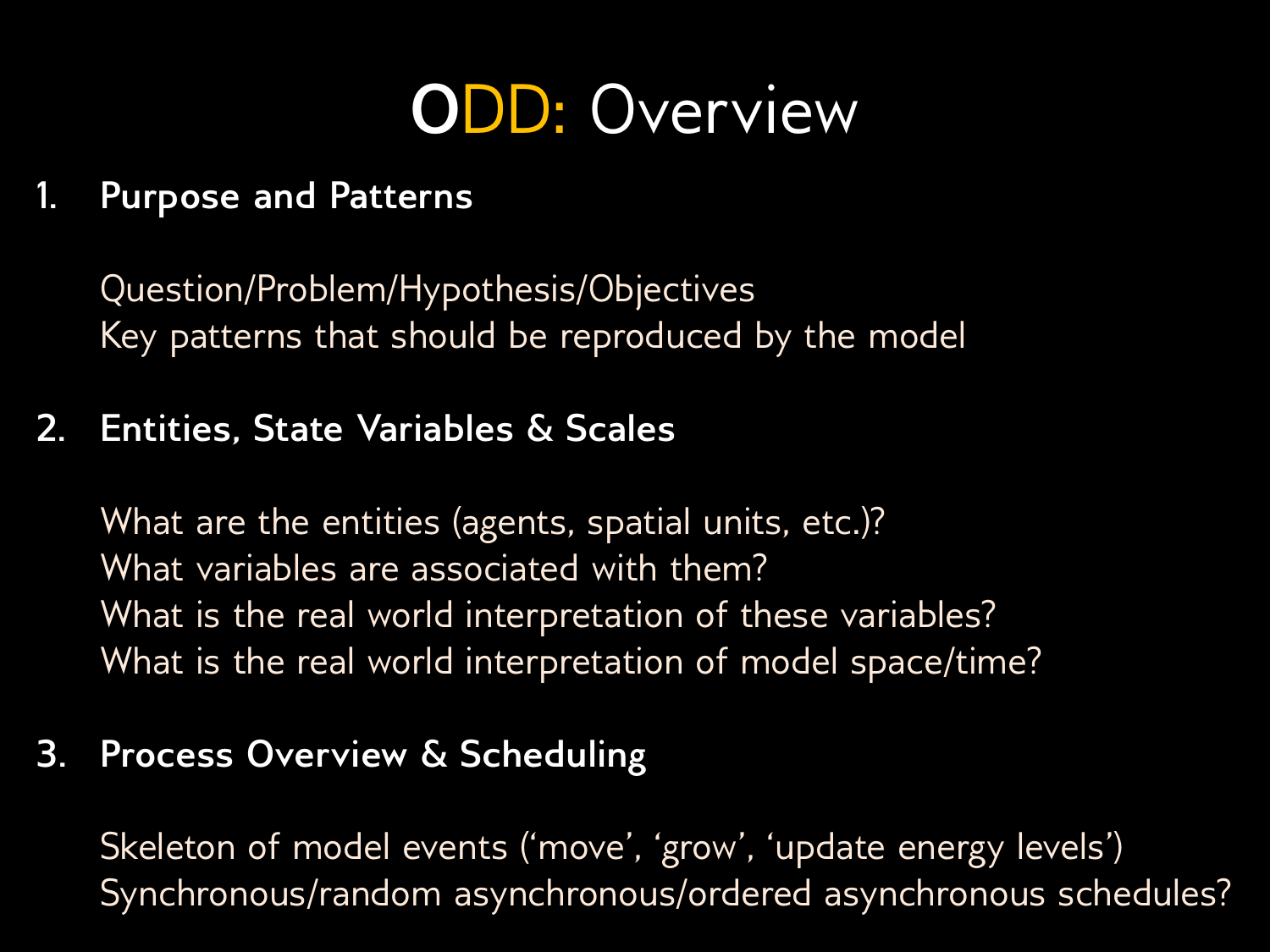

# ODD: Overview
Purpose and Patterns
Question/Problem/Hypothesis/Objectives
Key patterns that should be reproduced by the model

Entities, State Variables & Scales
What are the entities (agents, spatial units, etc.)?
What variables are associated with them?
What is the real world interpretation of these variables?
What is the real world interpretation of model space/time?

Process Overview & Scheduling
Skeleton of model events (‘move’, ‘grow’, ‘update energy levels’)
Synchronous/random asynchronous/ordered asynchronous schedules?